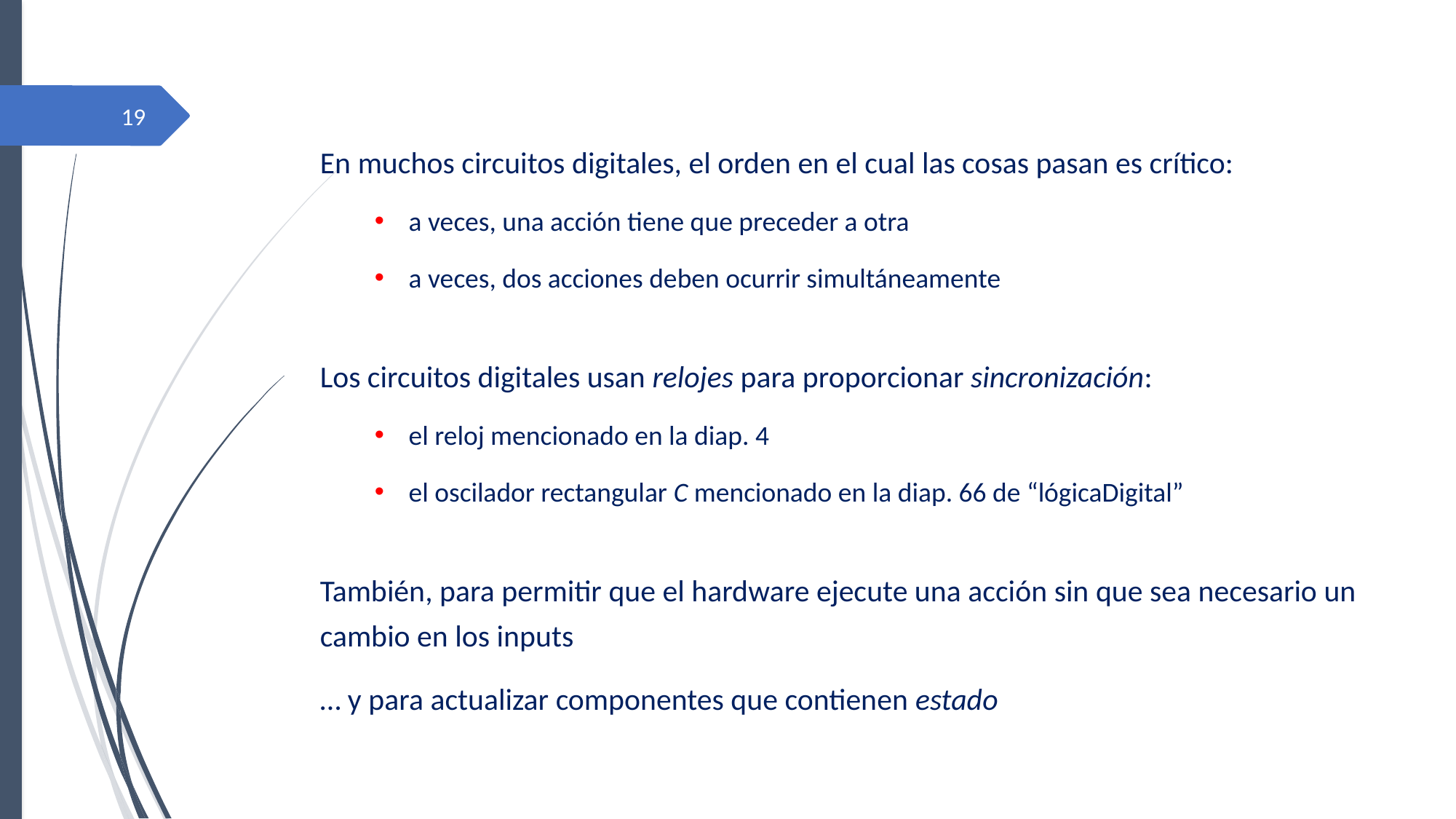

En muchos circuitos digitales, el orden en el cual las cosas pasan es crítico:
a veces, una acción tiene que preceder a otra
a veces, dos acciones deben ocurrir simultáneamente
Los circuitos digitales usan relojes para proporcionar sincronización:
el reloj mencionado en la diap. 4
el oscilador rectangular C mencionado en la diap. 66 de “lógicaDigital”
También, para permitir que el hardware ejecute una acción sin que sea necesario un cambio en los inputs
… y para actualizar componentes que contienen estado
19